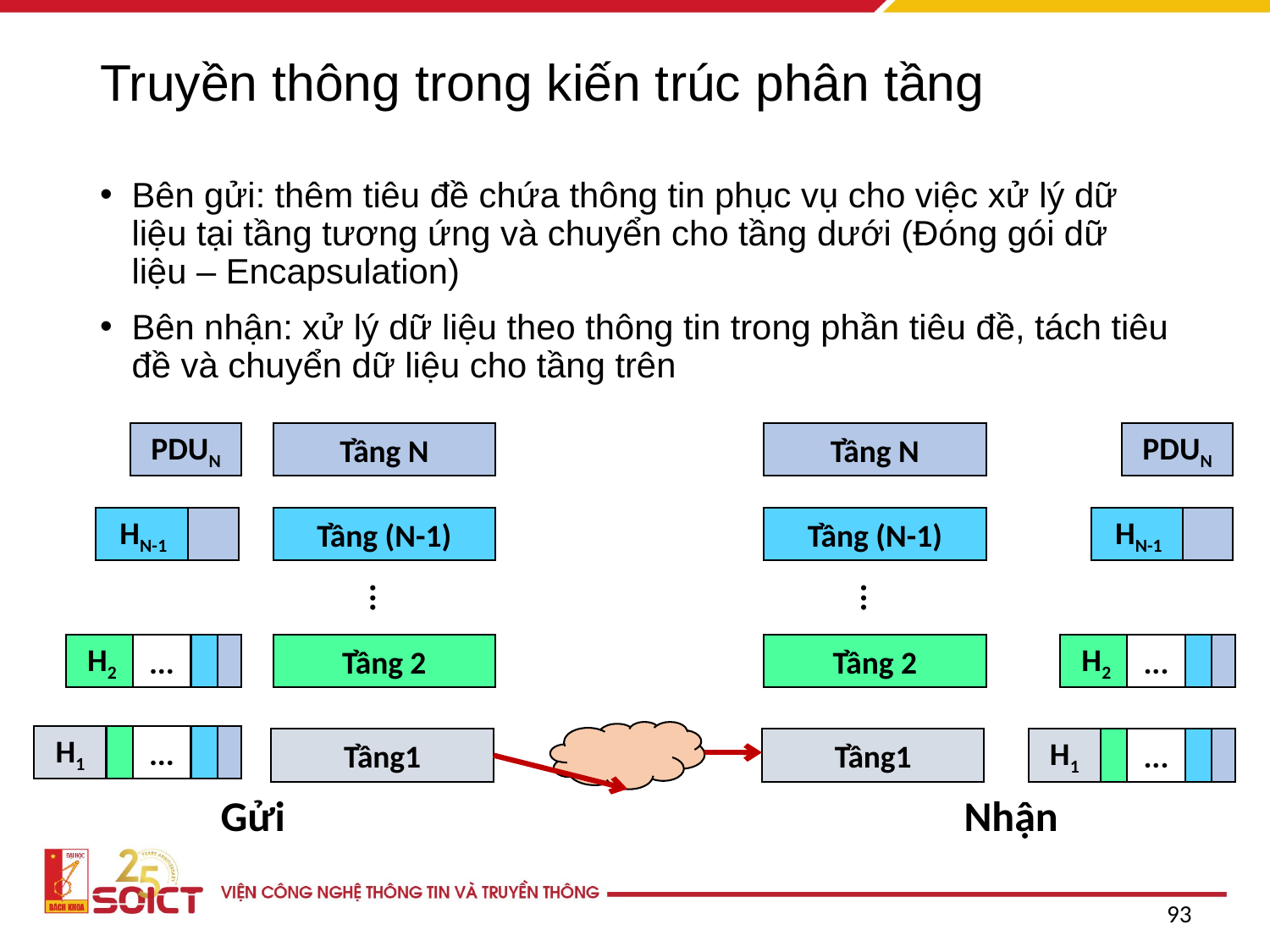

# Truyền thông trong kiến trúc phân tầng
Bên gửi: thêm tiêu đề chứa thông tin phục vụ cho việc xử lý dữ liệu tại tầng tương ứng và chuyển cho tầng dưới (Đóng gói dữ liệu – Encapsulation)
Bên nhận: xử lý dữ liệu theo thông tin trong phần tiêu đề, tách tiêu đề và chuyển dữ liệu cho tầng trên
PDUN
Tầng N
Tầng N
PDUN
HN-1

Tầng (N-1)
Tầng (N-1)
HN-1

...
...
H2
...

Tầng 2
Tầng 2
H2
...

H1

...

Tầng1
Tầng1
H1

...

Nhận
Gửi
93